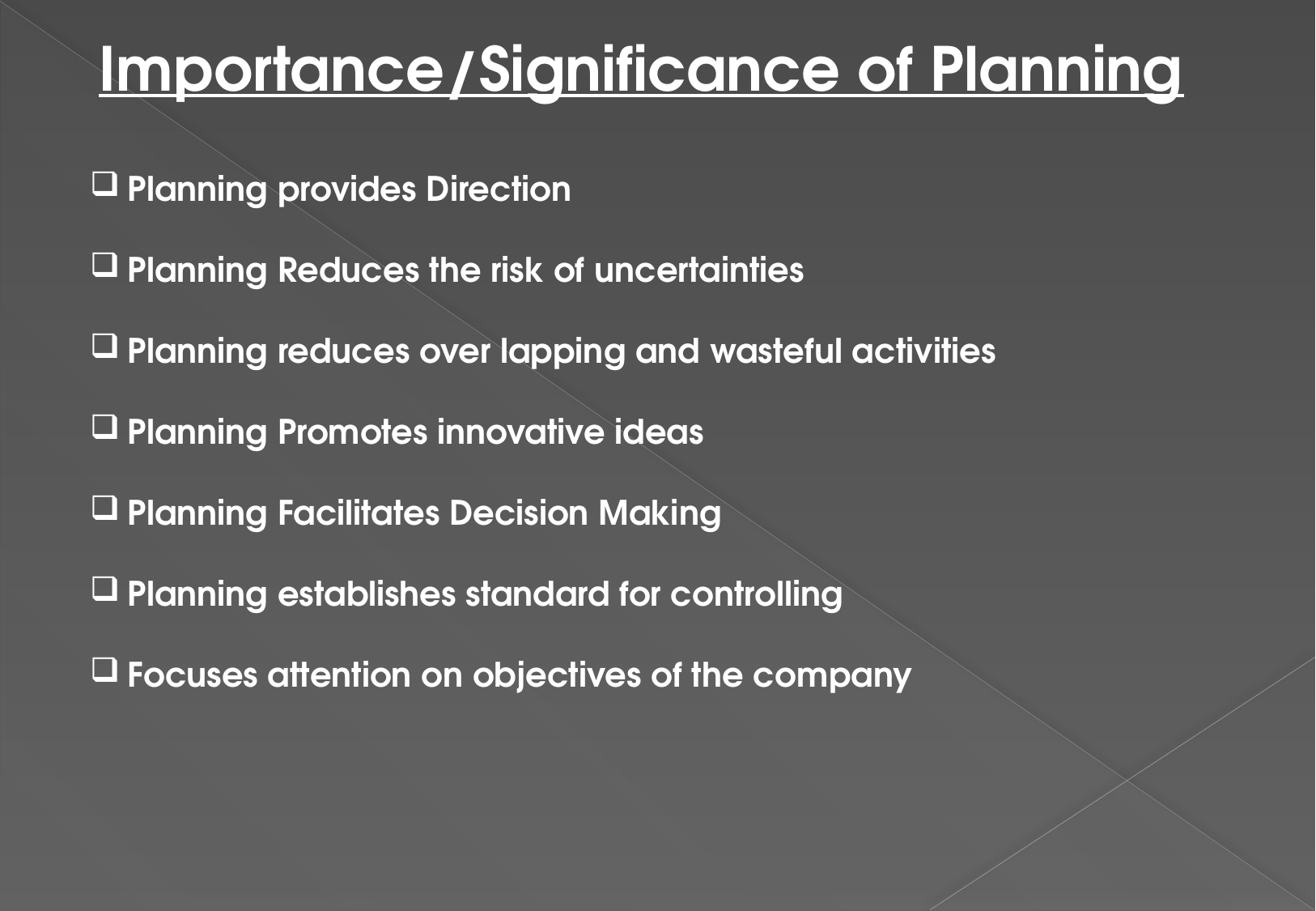

Importance/Significance of Planning
Planning provides Direction

Planning Reduces the risk of uncertainties

Planning reduces over lapping and wasteful activities

Planning Promotes innovative ideas

Planning Facilitates Decision Making

Planning establishes standard for controlling

Focuses attention on objectives of the company